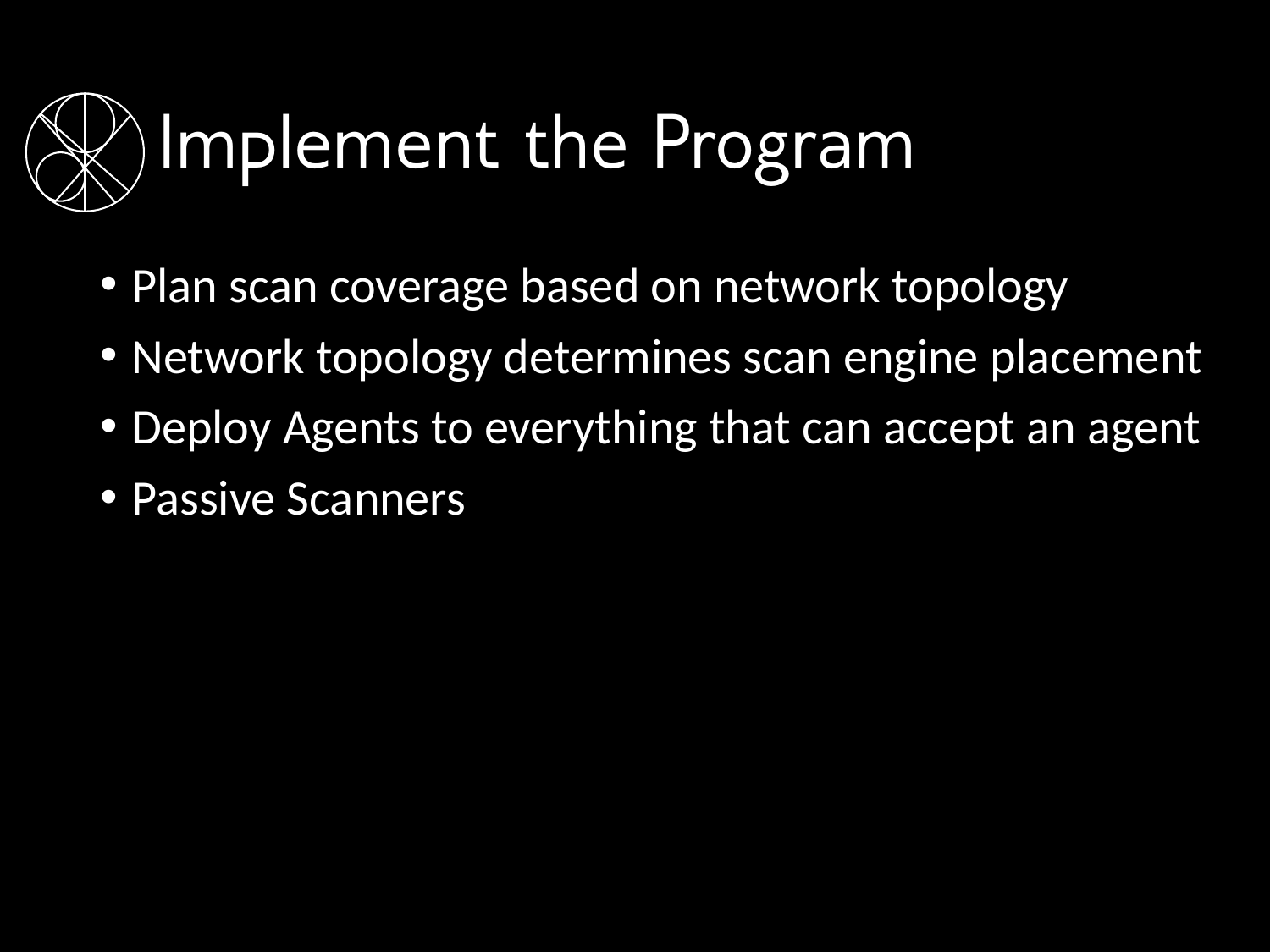

# Implement the Program

Plan scan coverage based on network topology
Network topology determines scan engine placement
Deploy Agents to everything that can accept an agent
Passive Scanners